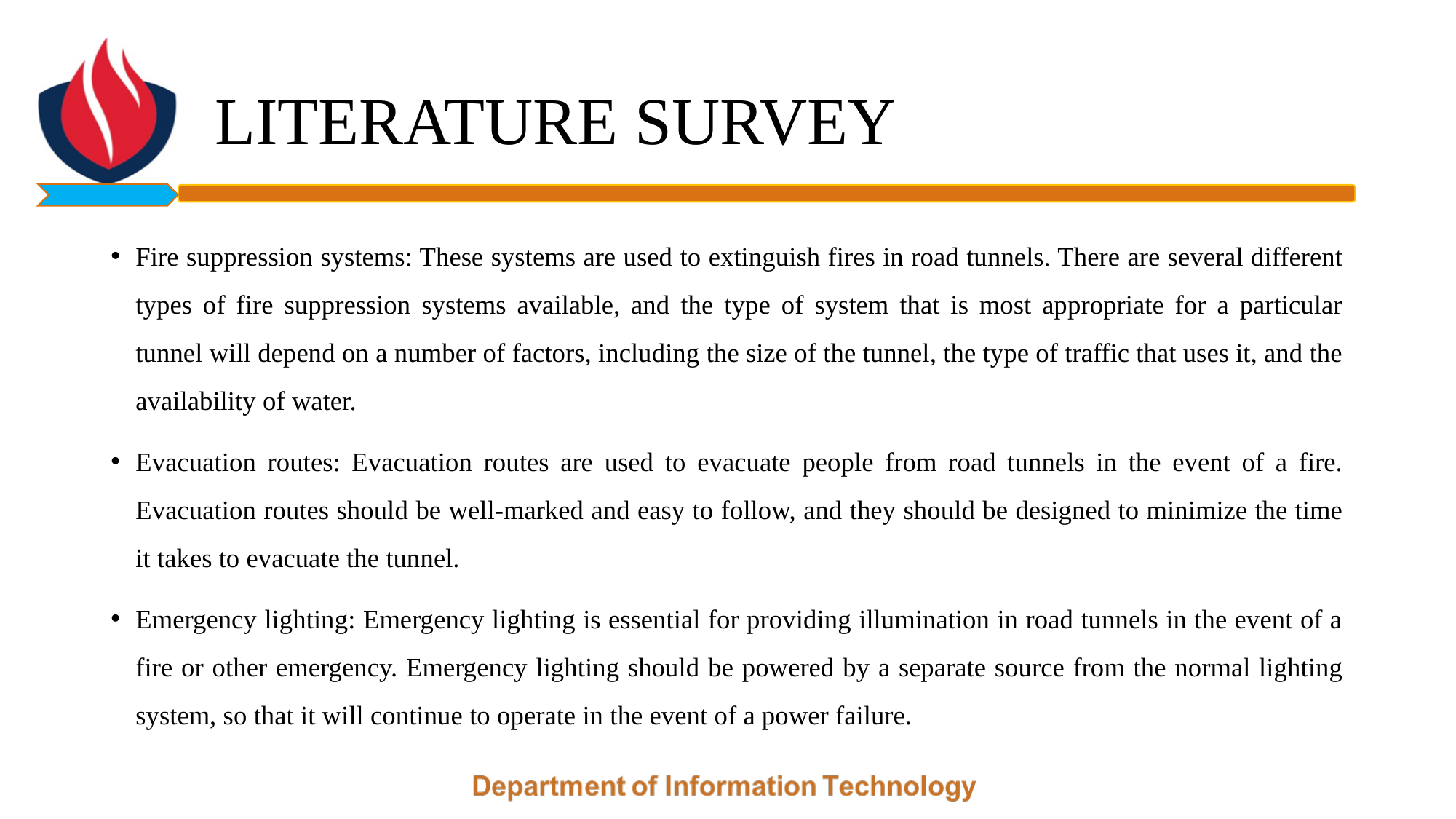

# LITERATURE SURVEY
Fire suppression systems: These systems are used to extinguish fires in road tunnels. There are several different types of fire suppression systems available, and the type of system that is most appropriate for a particular tunnel will depend on a number of factors, including the size of the tunnel, the type of traffic that uses it, and the availability of water.
Evacuation routes: Evacuation routes are used to evacuate people from road tunnels in the event of a fire. Evacuation routes should be well-marked and easy to follow, and they should be designed to minimize the time it takes to evacuate the tunnel.
Emergency lighting: Emergency lighting is essential for providing illumination in road tunnels in the event of a fire or other emergency. Emergency lighting should be powered by a separate source from the normal lighting system, so that it will continue to operate in the event of a power failure.